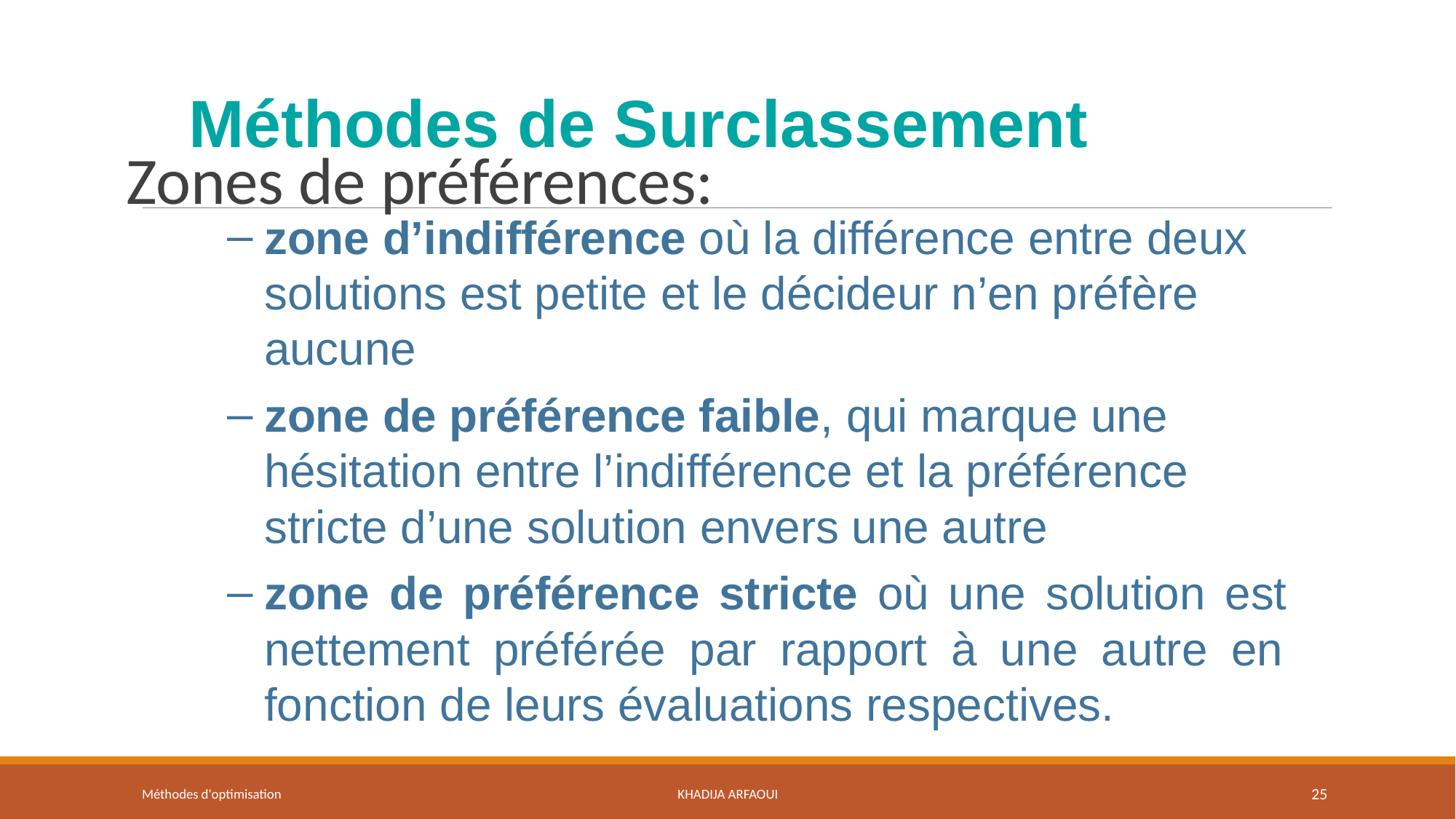

Méthodes de Surclassement
# Zones de préférences:
zone d’indifférence où la différence entre deux  solutions est petite et le décideur n’en préfère  aucune
zone de préférence faible, qui marque une  hésitation entre l’indifférence et la préférence  stricte d’une solution envers une autre
zone de préférence stricte où une solution est  nettement préférée par rapport à une autre en  fonction de leurs évaluations respectives.
Méthodes d'optimisation
Khadija ARFAOUI
25